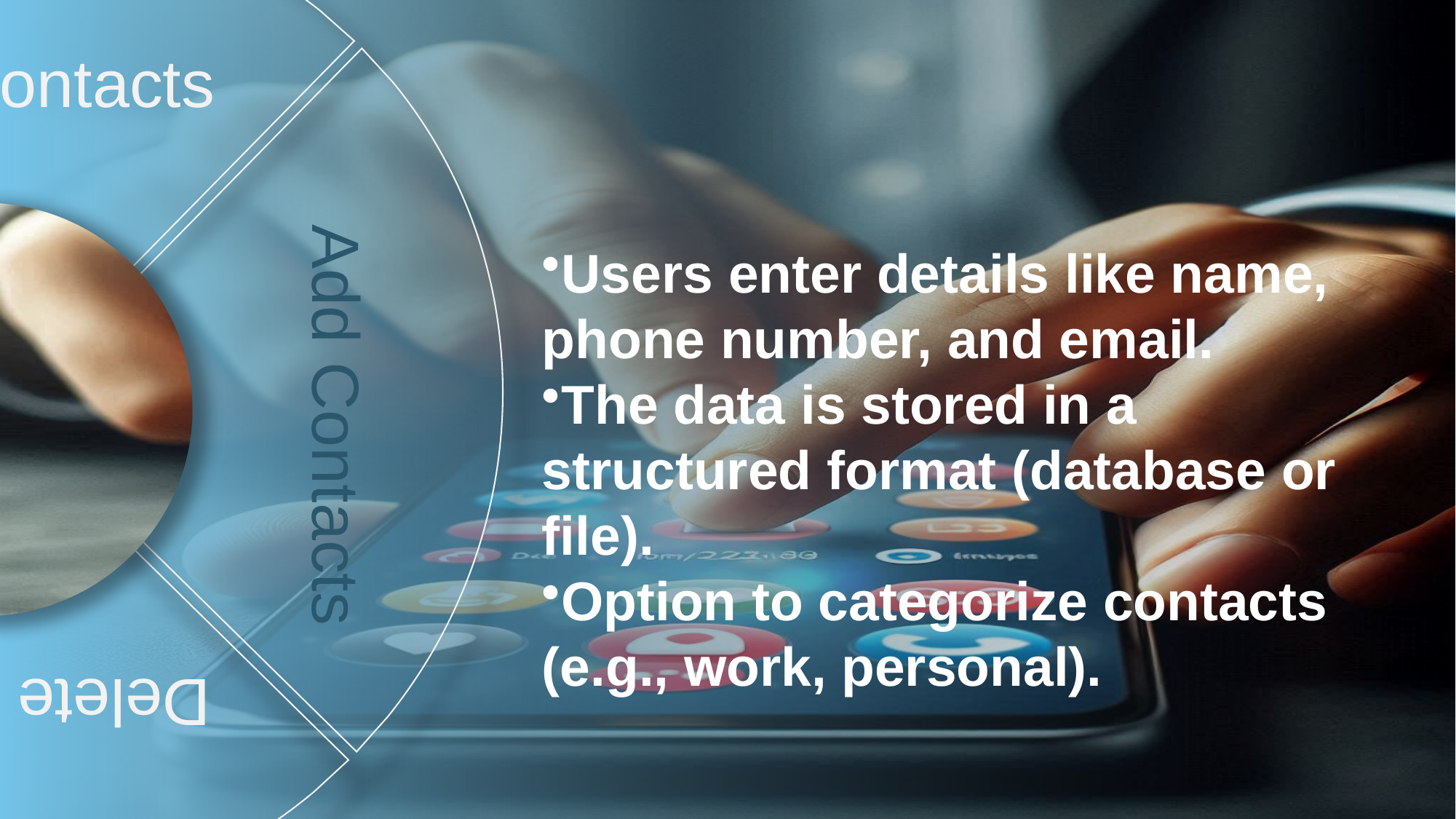

Edit Contacts
Search Contacts
Add Contacts
Delete Contacts

Users enter details like name, phone number, and email.
The data is stored in a structured format (database or file).
Option to categorize contacts (e.g., work, personal).